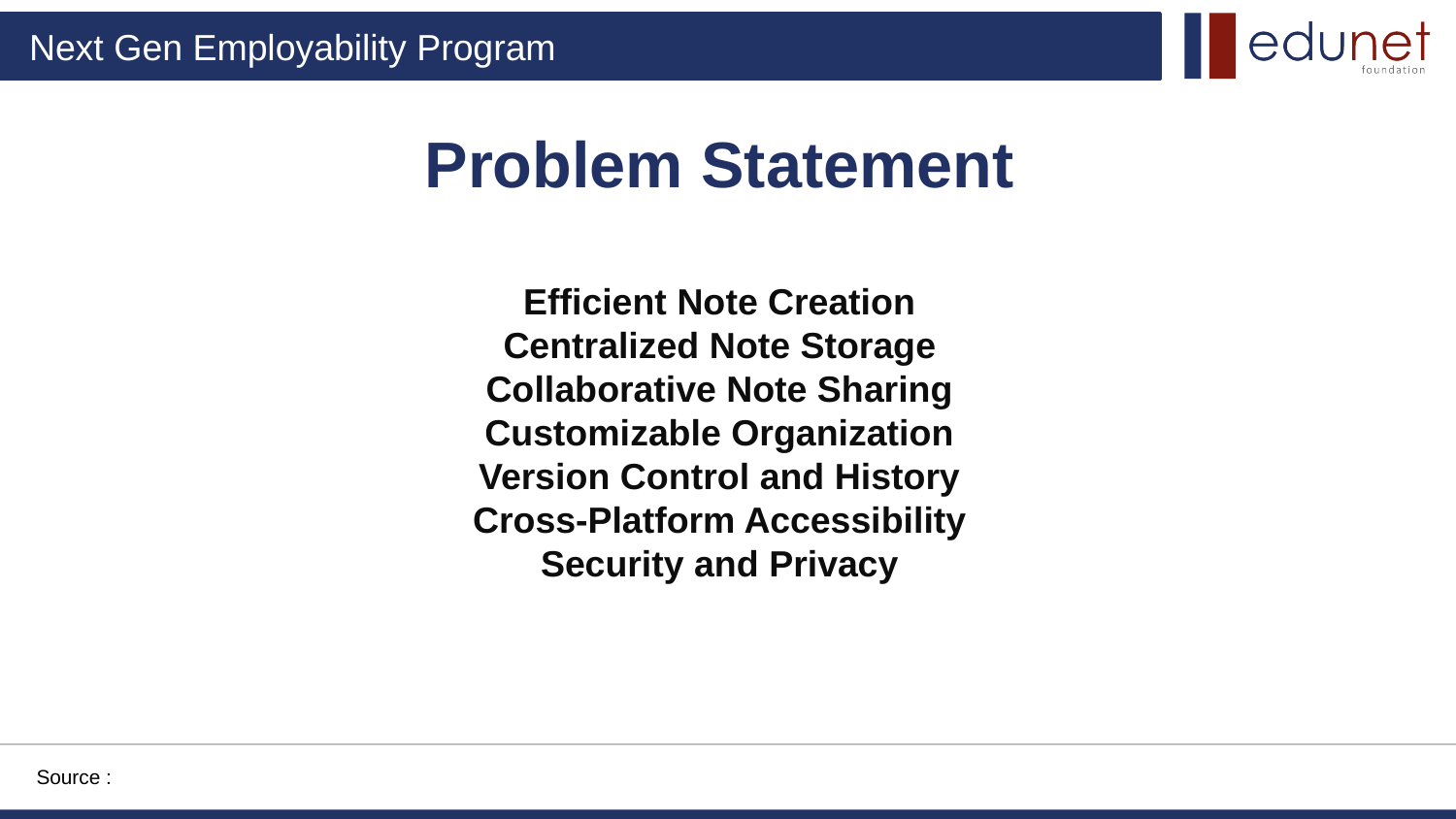

Problem Statement
Efficient Note Creation
Centralized Note Storage
Collaborative Note Sharing
Customizable Organization
Version Control and History
Cross-Platform Accessibility
Security and Privacy
Source :